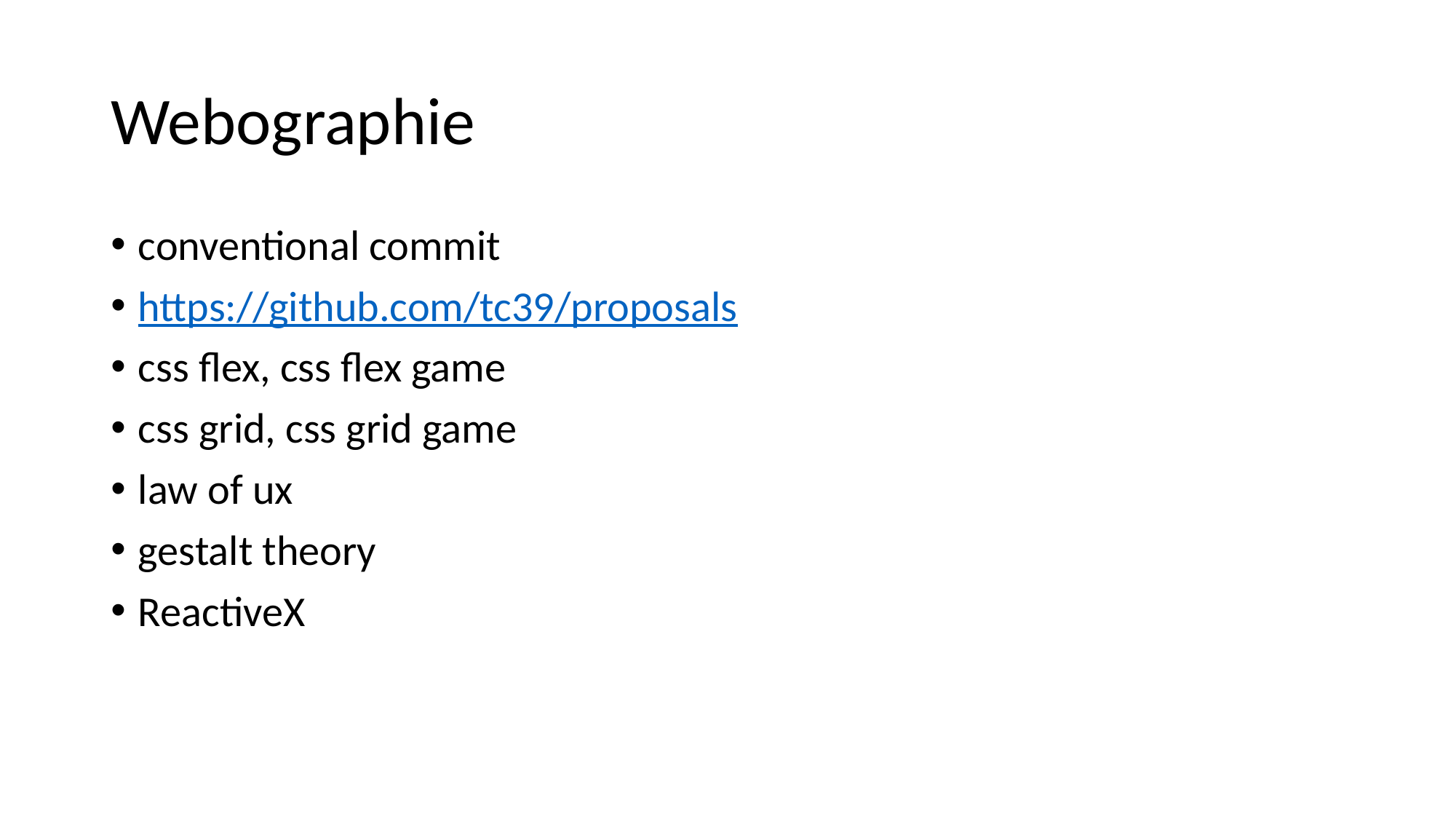

# Webographie
conventional commit
https://github.com/tc39/proposals
css flex, css flex game
css grid, css grid game
law of ux
gestalt theory
ReactiveX